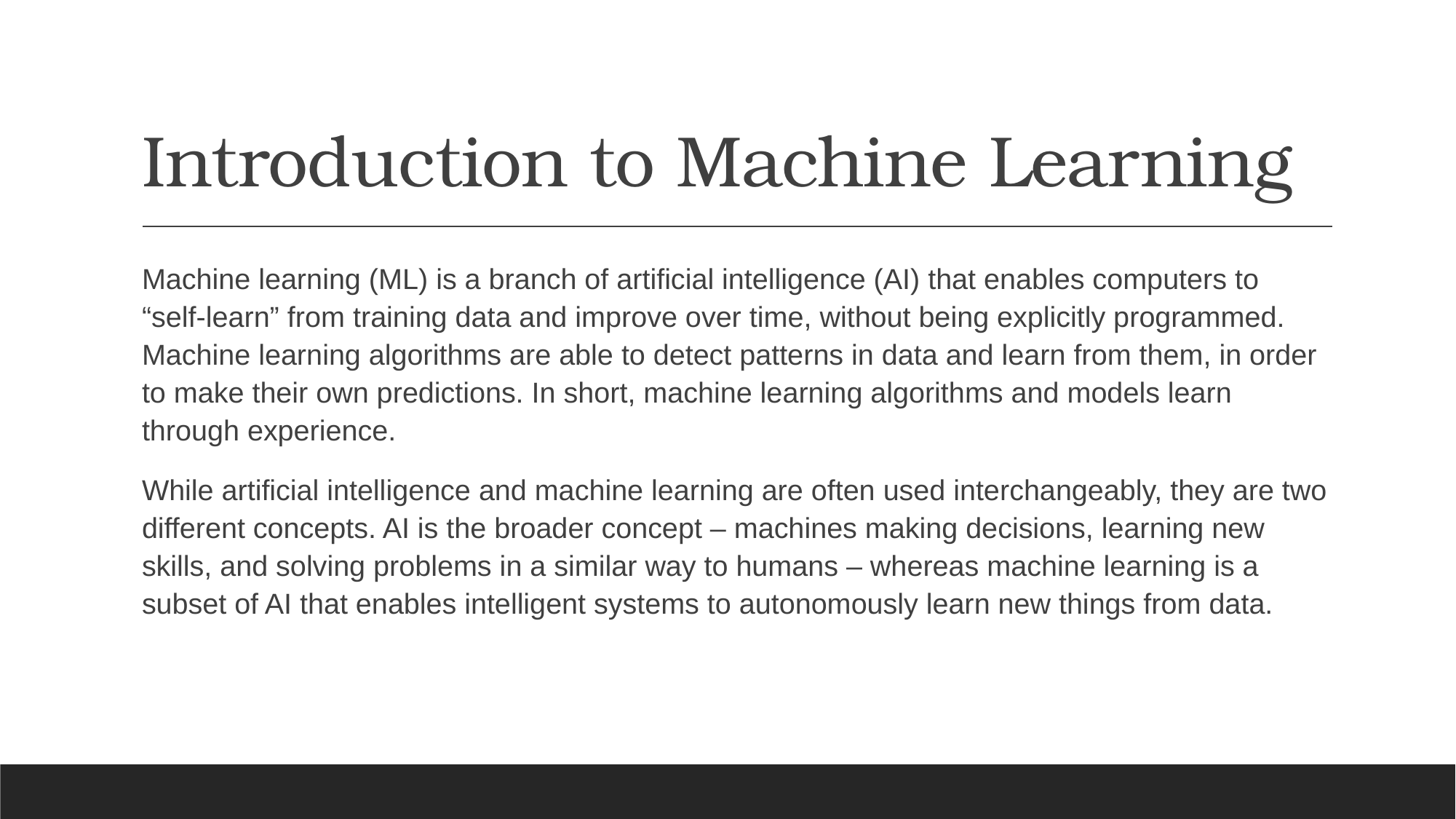

# Introduction to Machine Learning
Machine learning (ML) is a branch of artificial intelligence (AI) that enables computers to “self-learn” from training data and improve over time, without being explicitly programmed. Machine learning algorithms are able to detect patterns in data and learn from them, in order to make their own predictions. In short, machine learning algorithms and models learn through experience.
While artificial intelligence and machine learning are often used interchangeably, they are two different concepts. AI is the broader concept – machines making decisions, learning new skills, and solving problems in a similar way to humans – whereas machine learning is a subset of AI that enables intelligent systems to autonomously learn new things from data.